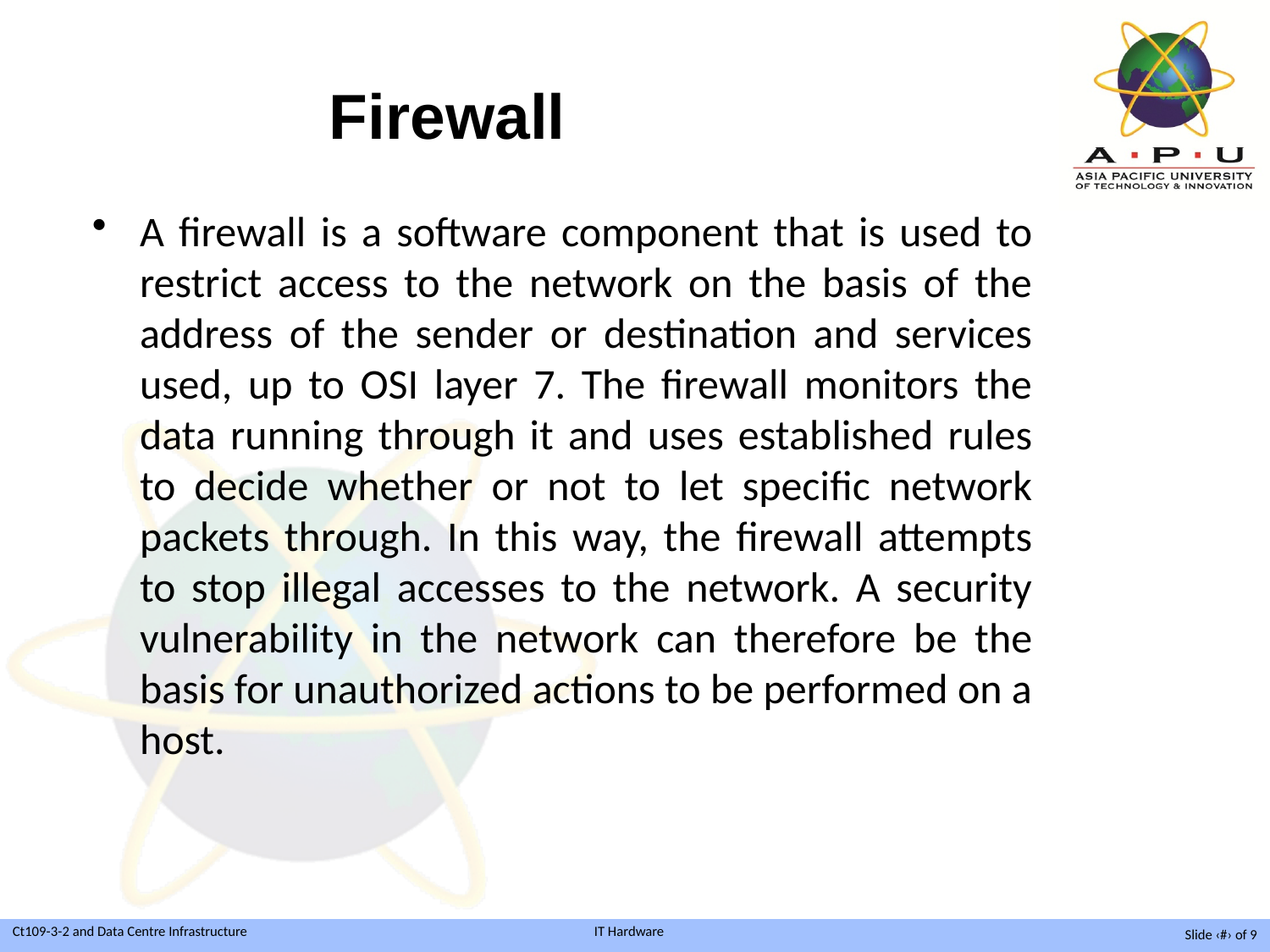

# Firewall
A firewall is a software component that is used to restrict access to the network on the basis of the address of the sender or destination and services used, up to OSI layer 7. The firewall monitors the data running through it and uses established rules to decide whether or not to let specific network packets through. In this way, the firewall attempts to stop illegal accesses to the network. A security vulnerability in the network can therefore be the basis for unauthorized actions to be performed on a host.
Slide ‹#› of 9